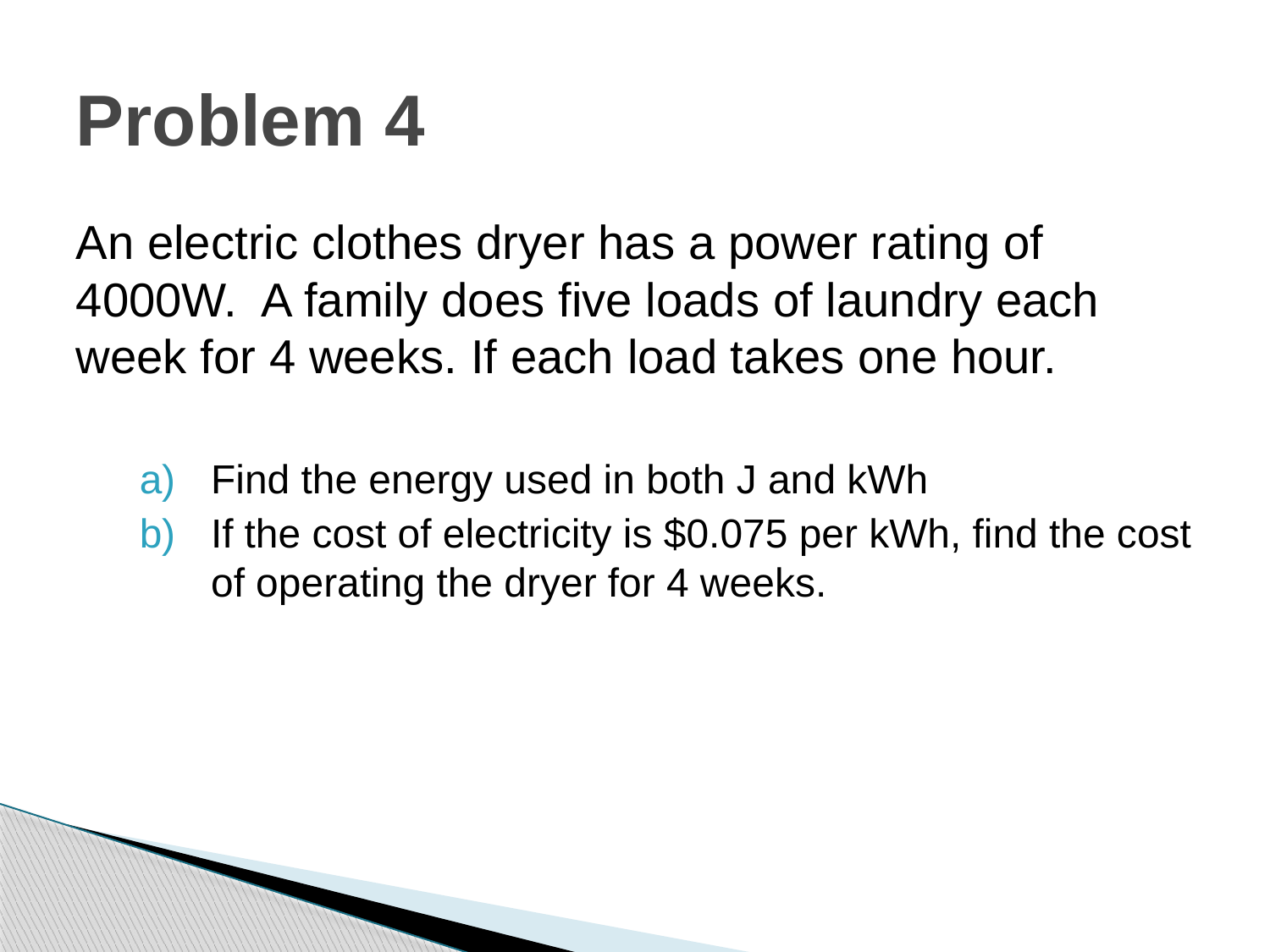

# Problem 4
An electric clothes dryer has a power rating of 4000W.  A family does five loads of laundry each week for 4 weeks. If each load takes one hour.

Find the energy used in both J and kWh
If the cost of electricity is $0.075 per kWh, find the cost of operating the dryer for 4 weeks.